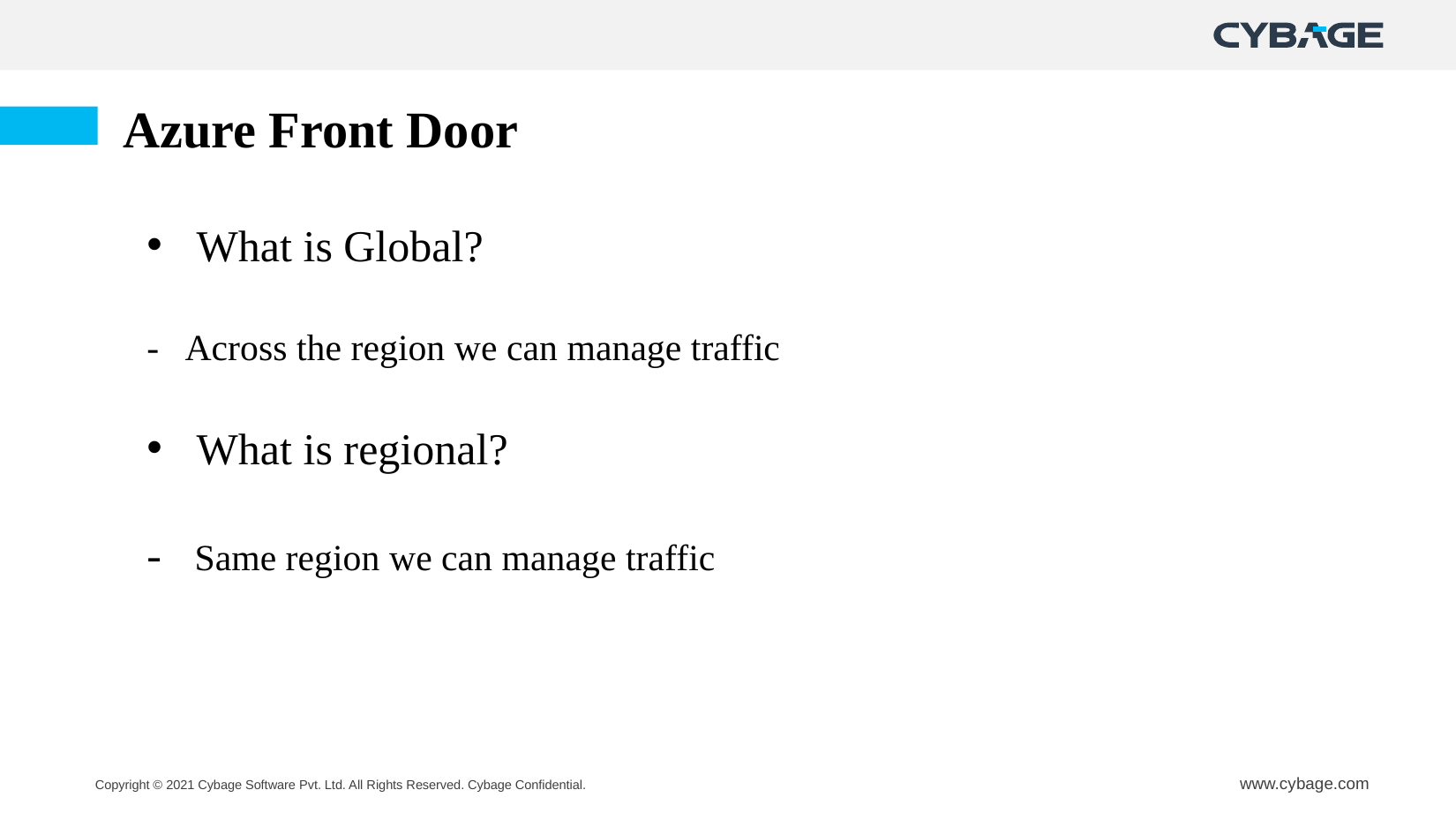

Azure Front Door

What is Global?

-   Across the region we can manage traffic

What is regional?

-   Same region we can manage traffic